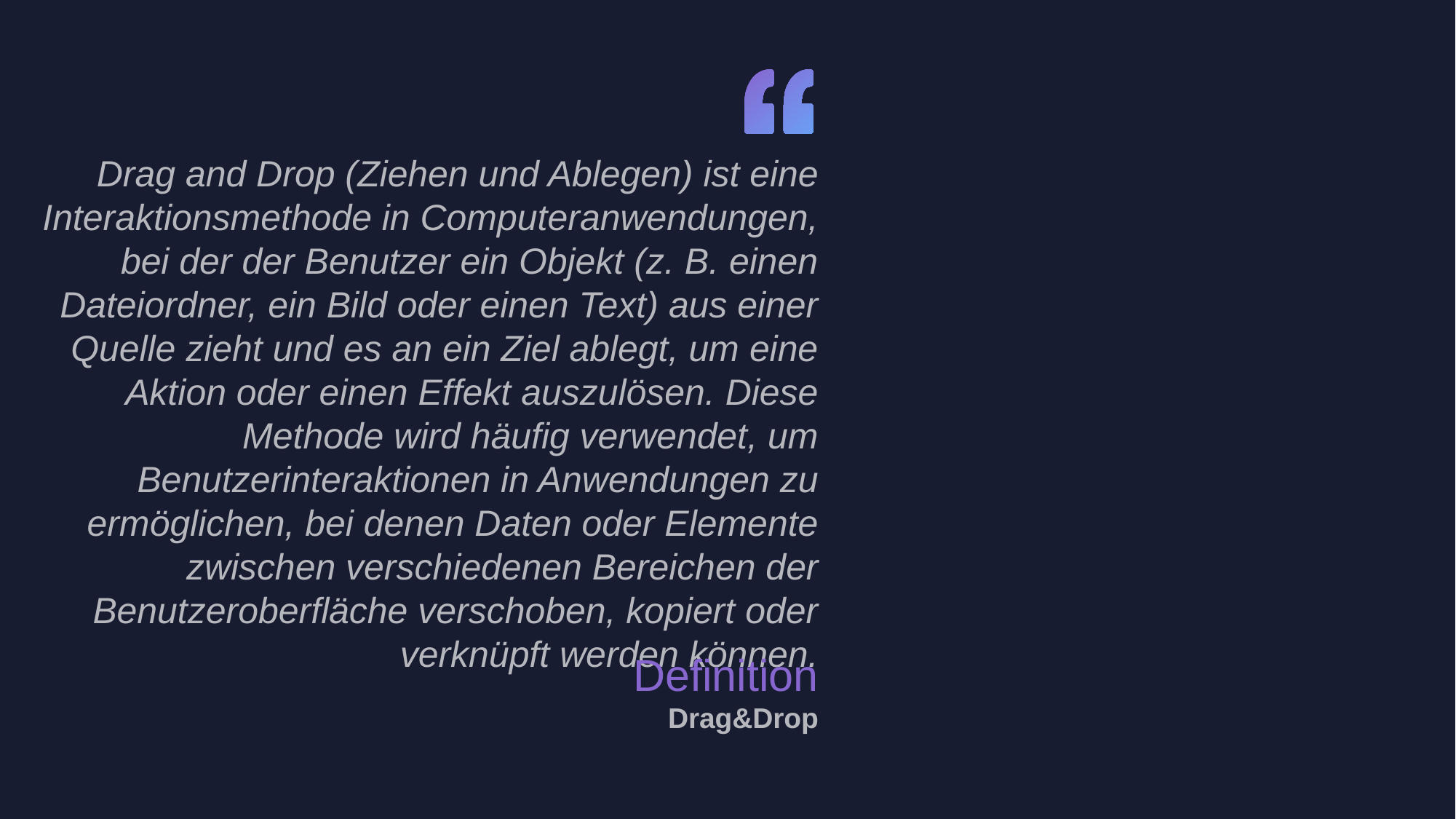

Drag and Drop (Ziehen und Ablegen) ist eine Interaktionsmethode in Computeranwendungen, bei der der Benutzer ein Objekt (z. B. einen Dateiordner, ein Bild oder einen Text) aus einer Quelle zieht und es an ein Ziel ablegt, um eine Aktion oder einen Effekt auszulösen. Diese Methode wird häufig verwendet, um Benutzerinteraktionen in Anwendungen zu ermöglichen, bei denen Daten oder Elemente zwischen verschiedenen Bereichen der Benutzeroberfläche verschoben, kopiert oder verknüpft werden können.
Definition
Drag&Drop